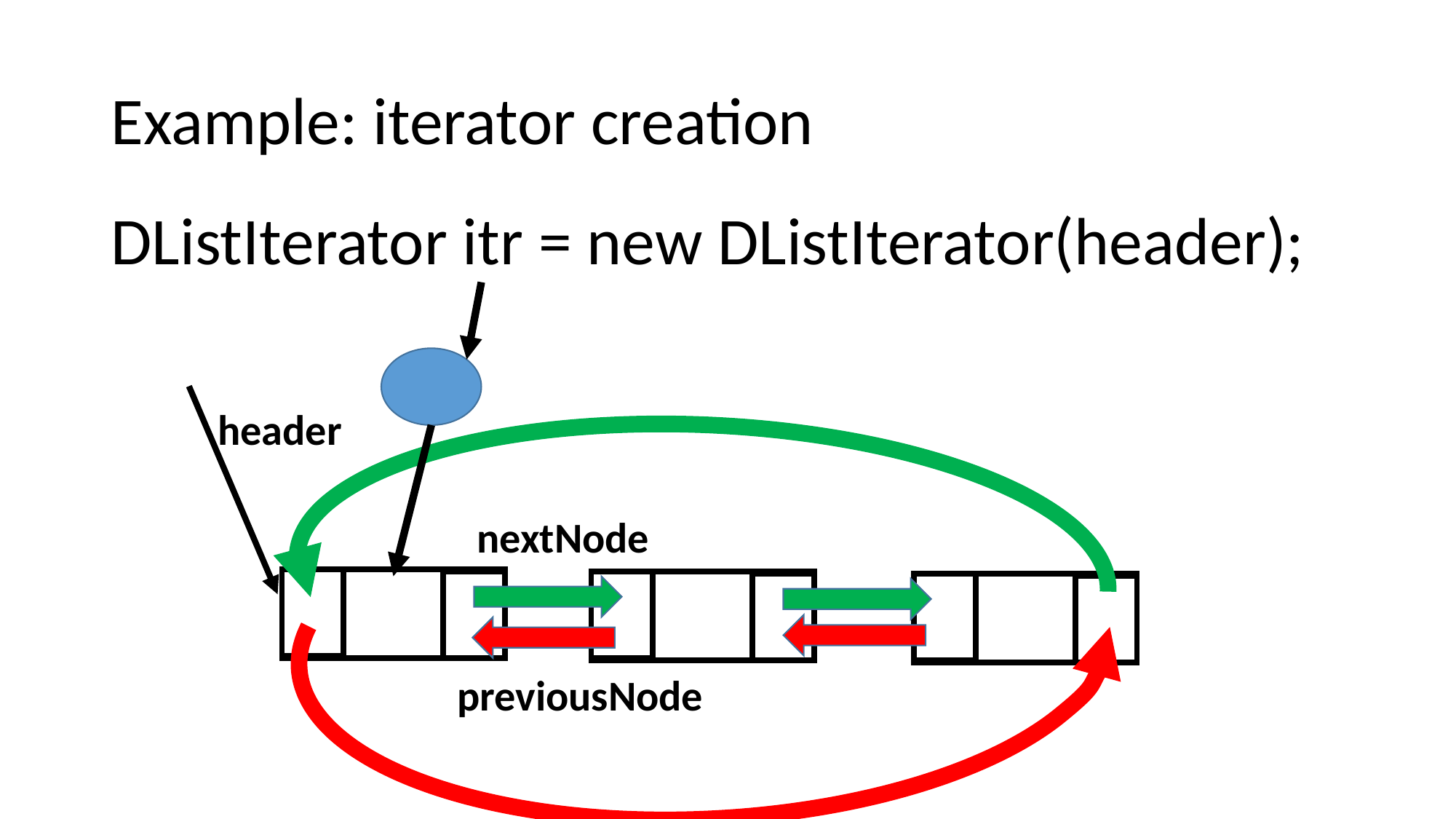

# Example: iterator creation
DListIterator itr = new DListIterator(header);

header

nextNode

previousNode